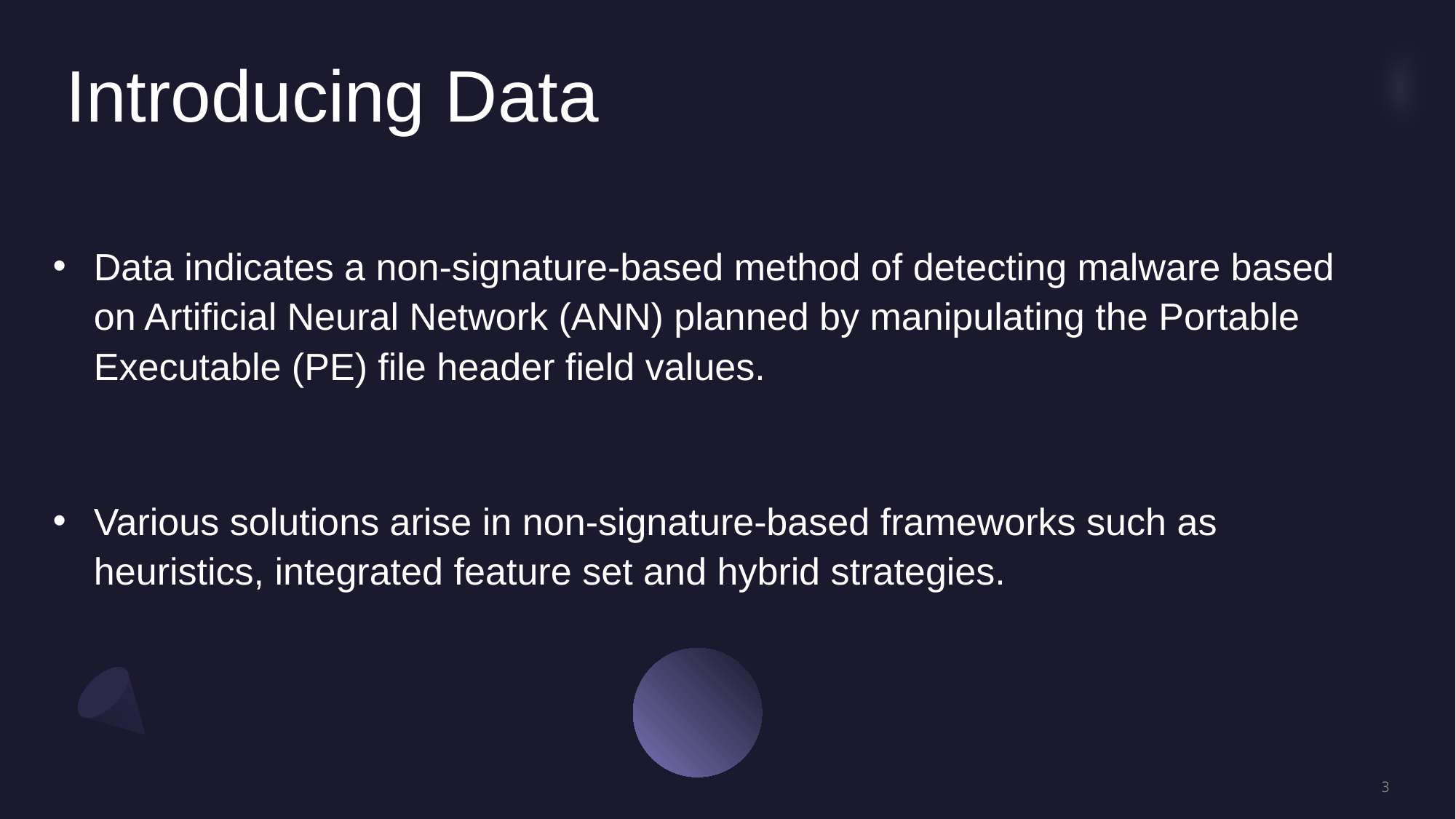

# Introducing Data
Data indicates a non-signature-based method of detecting malware based on Artificial Neural Network (ANN) planned by manipulating the Portable Executable (PE) file header field values.

Various solutions arise in non-signature-based frameworks such as heuristics, integrated feature set and hybrid strategies.
3